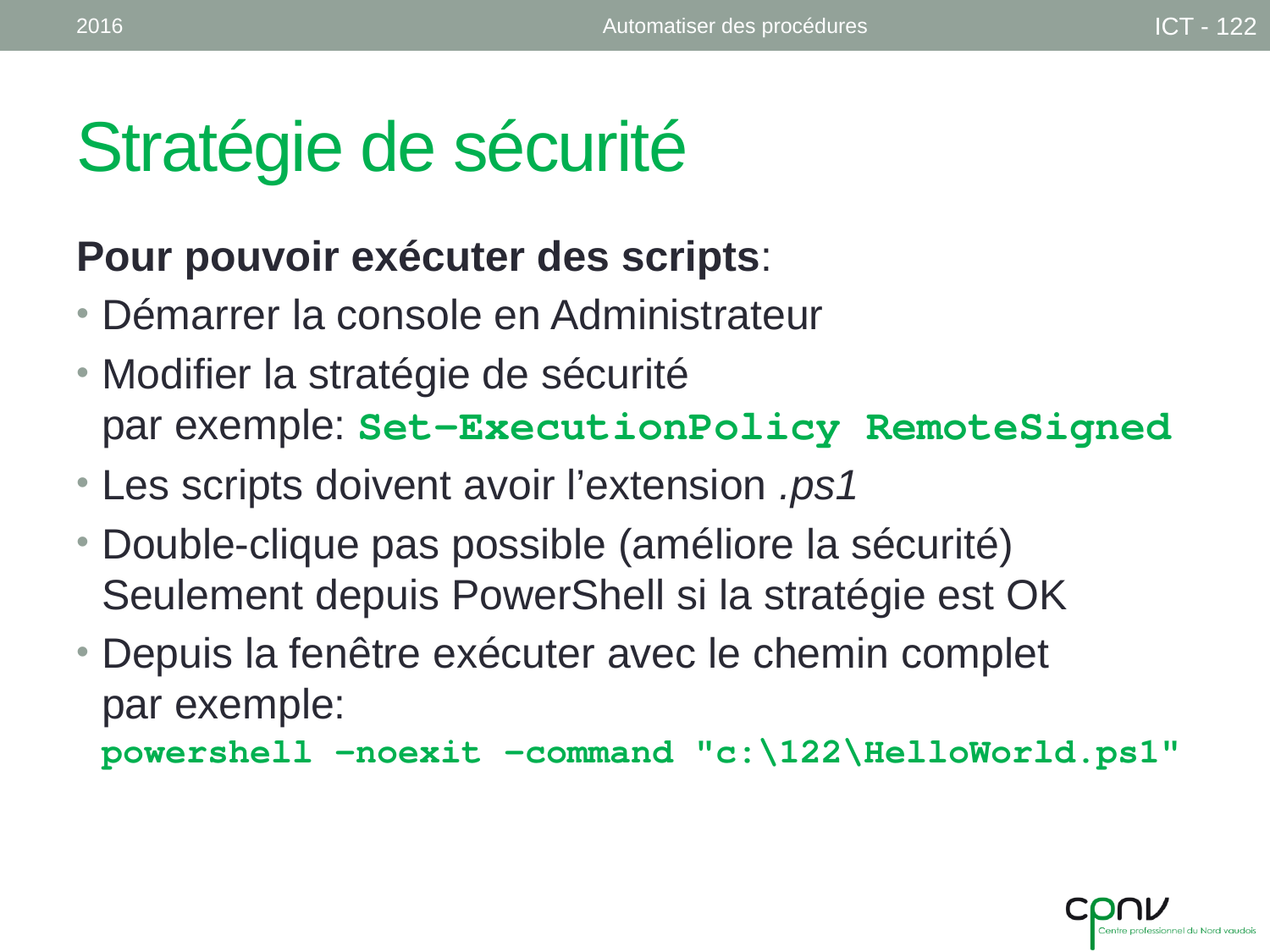

2016
Automatiser des procédures
ICT - 122
# Stratégie de sécurité
Pour pouvoir exécuter des scripts:
Démarrer la console en Administrateur
Modifier la stratégie de sécurité
par exemple: Set-ExecutionPolicy RemoteSigned
Les scripts doivent avoir l’extension .ps1
Double-clique pas possible (améliore la sécurité)
Seulement depuis PowerShell si la stratégie est OK
Depuis la fenêtre exécuter avec le chemin complet
par exemple:
powershell -noexit -command "c:\122\HelloWorld.ps1"